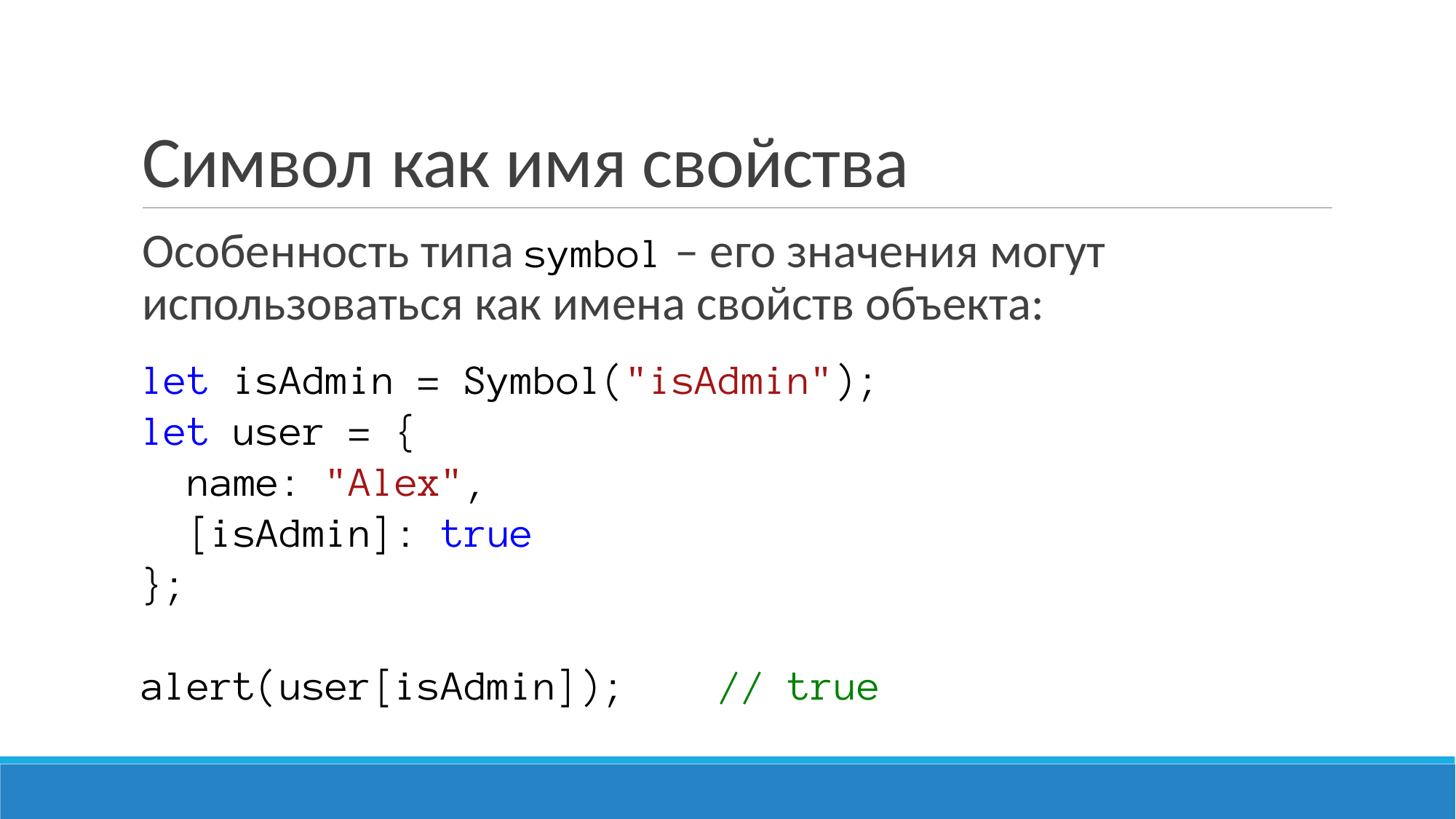

# Символ как имя свойства
Особенность типа symbol – его значения могут использоваться как имена свойств объекта:
let isAdmin = Symbol("isAdmin");
let user = {
  name: "Alex",
  [isAdmin]: true
};

alert(user[isAdmin]);    // true